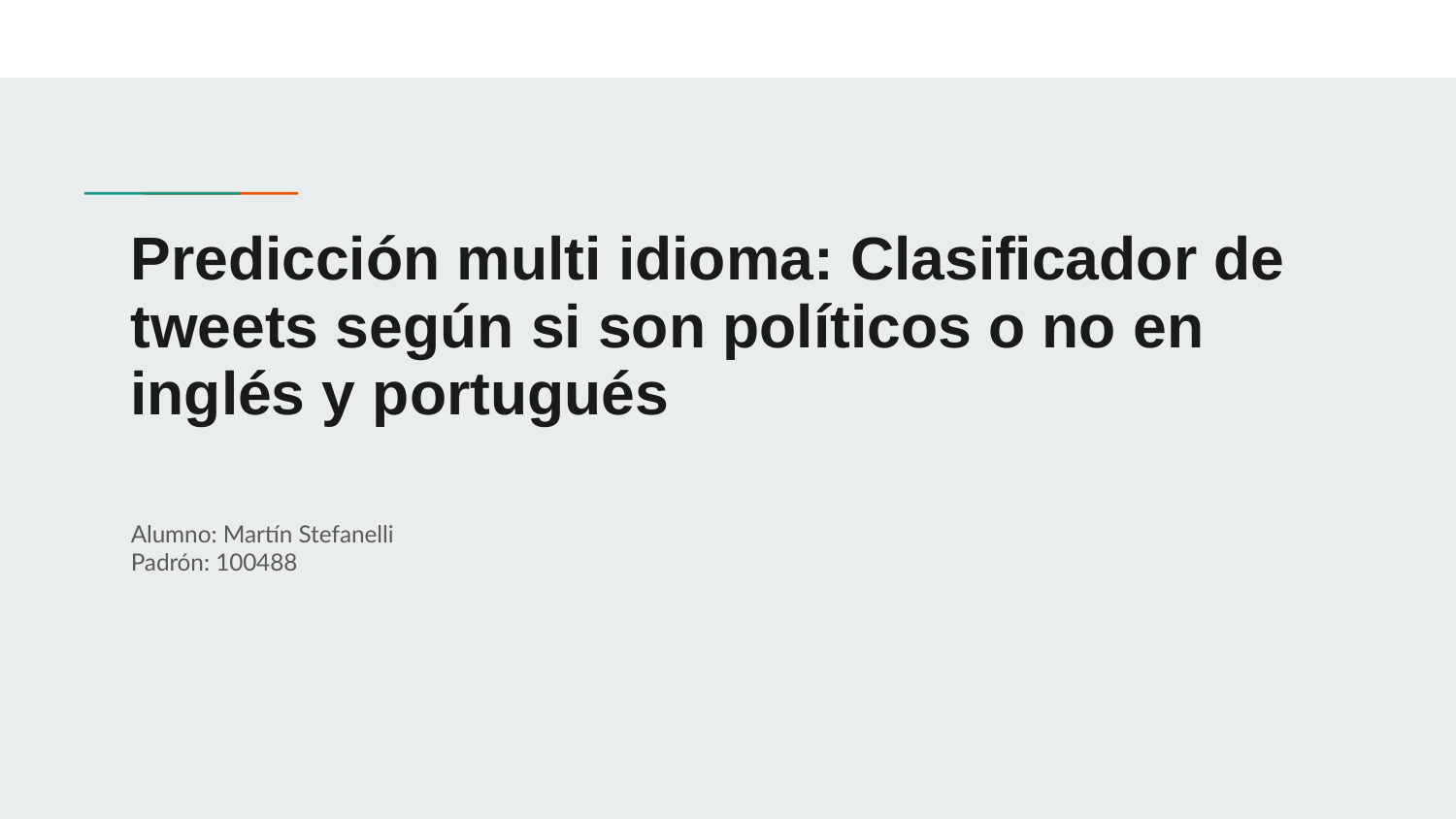

# Predicción multi idioma: Clasificador de tweets según si son políticos o no en inglés y portugués
Alumno: Martín Stefanelli
Padrón: 100488